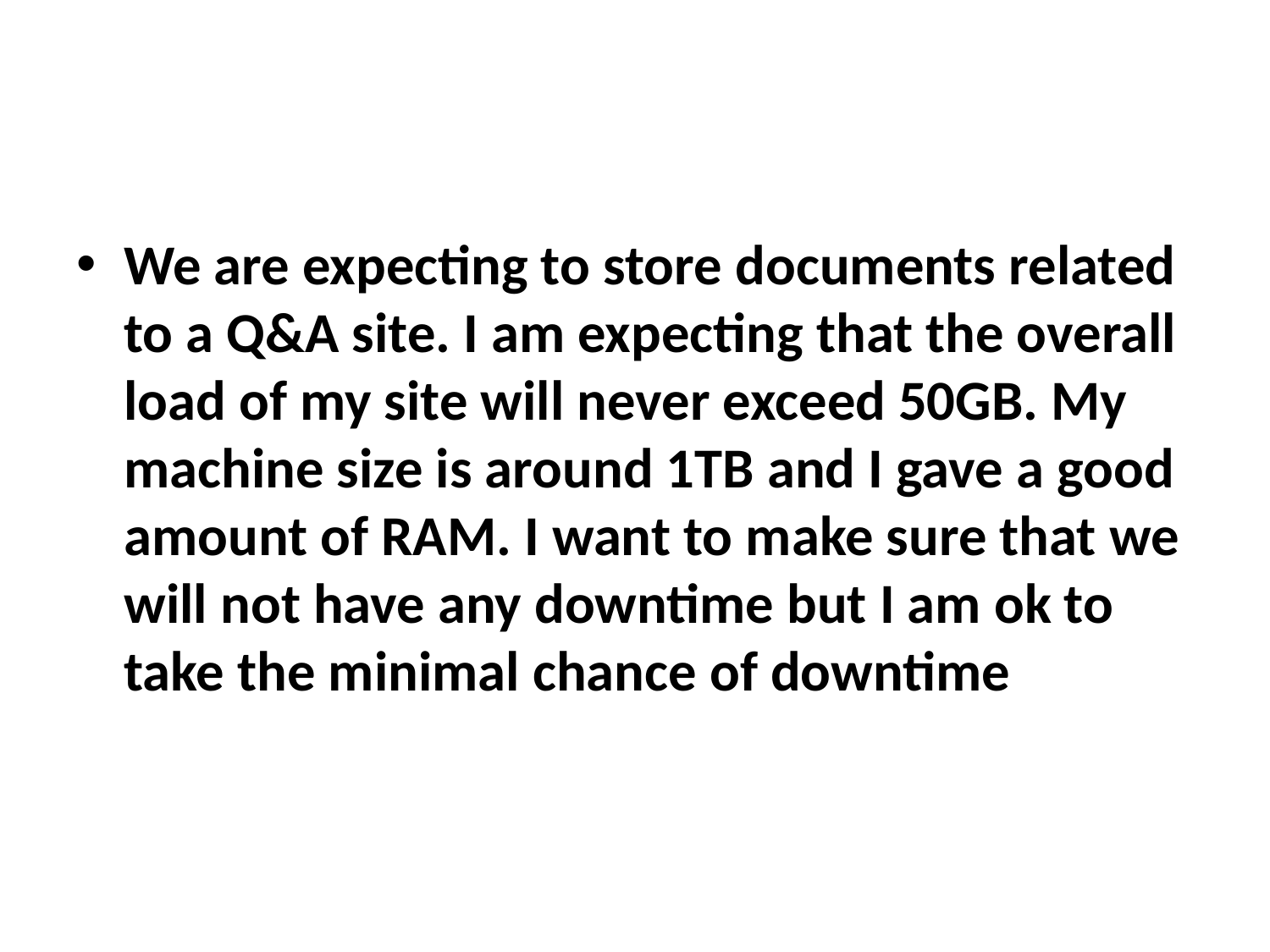

#
We are expecting to store documents related to a Q&A site. I am expecting that the overall load of my site will never exceed 50GB. My machine size is around 1TB and I gave a good amount of RAM. I want to make sure that we will not have any downtime but I am ok to take the minimal chance of downtime